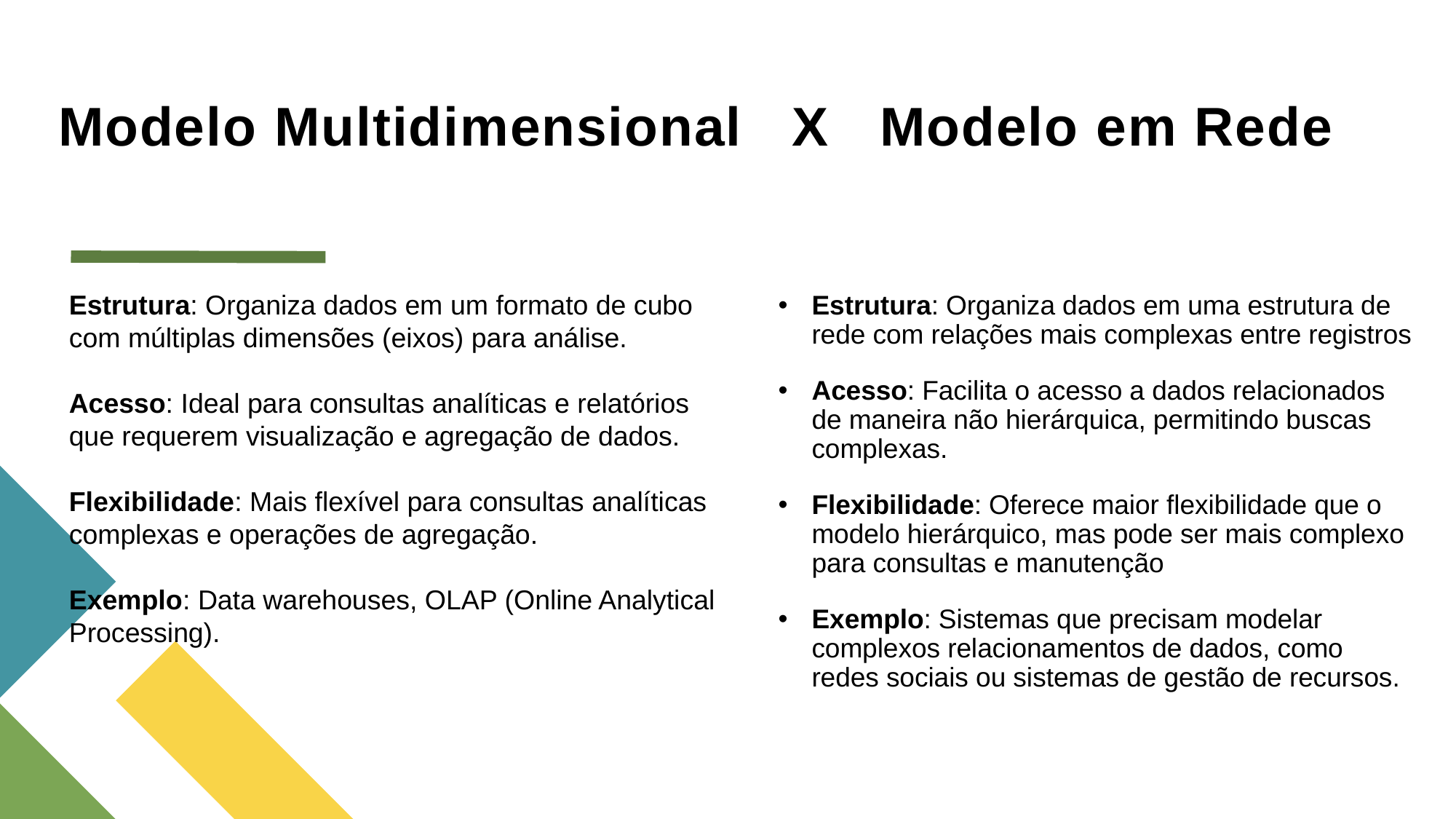

Modelo Multidimensional   X   Modelo em Rede
Estrutura: Organiza dados em uma estrutura de rede com relações mais complexas entre registros
Acesso: Facilita o acesso a dados relacionados de maneira não hierárquica, permitindo buscas complexas.
Flexibilidade: Oferece maior flexibilidade que o modelo hierárquico, mas pode ser mais complexo para consultas e manutenção
Exemplo: Sistemas que precisam modelar complexos relacionamentos de dados, como redes sociais ou sistemas de gestão de recursos.
Estrutura: Organiza dados em um formato de cubo com múltiplas dimensões (eixos) para análise.

Acesso: Ideal para consultas analíticas e relatórios que requerem visualização e agregação de dados.

Flexibilidade: Mais flexível para consultas analíticas complexas e operações de agregação.

Exemplo: Data warehouses, OLAP (Online Analytical Processing).